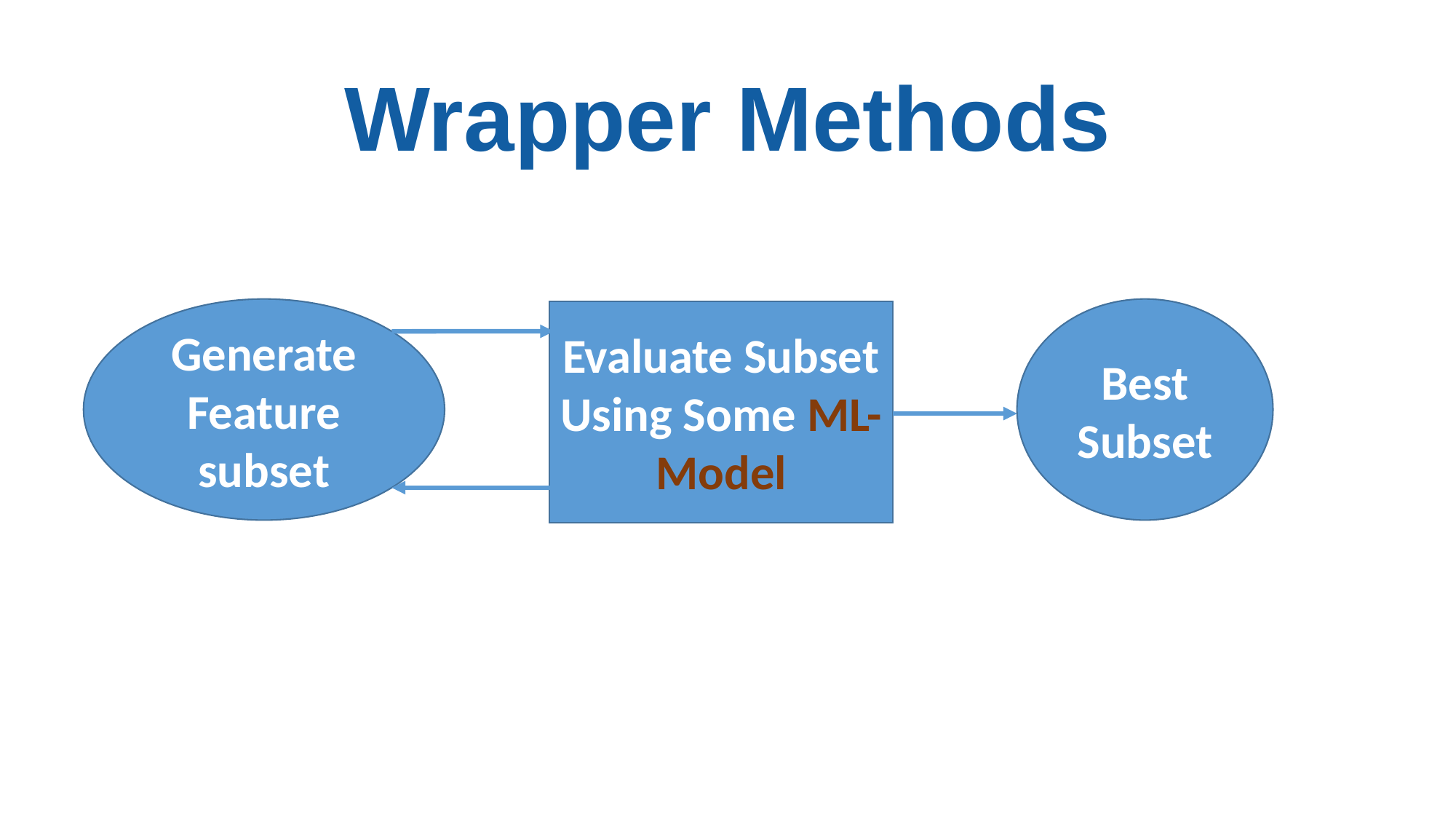

# Wrapper Methods
Generate Feature subset
Best Subset
Evaluate Subset Using Some ML-Model